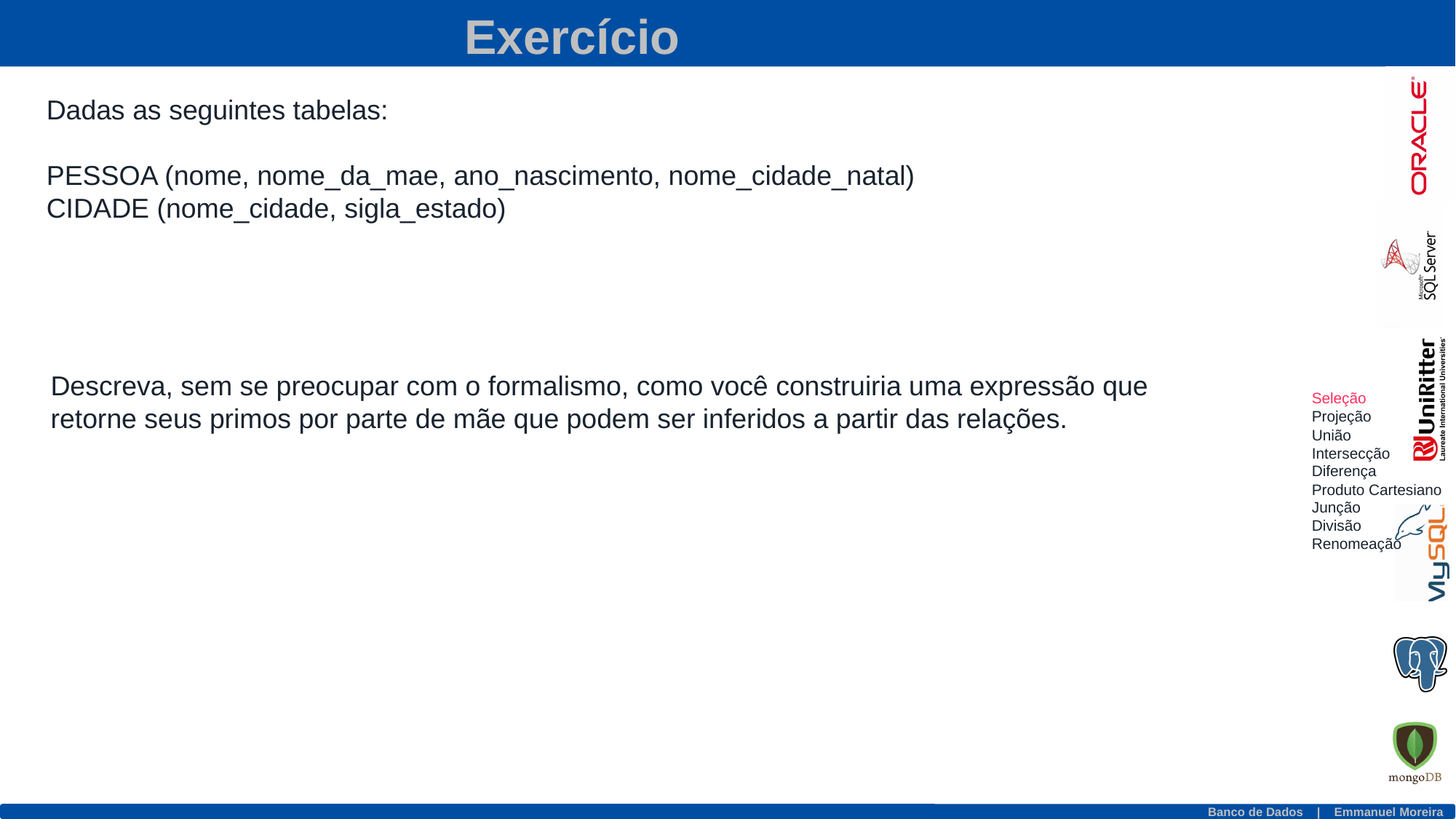

Exercício
Dadas as seguintes tabelas:

PESSOA (nome, nome_da_mae, ano_nascimento, nome_cidade_natal)
CIDADE (nome_cidade, sigla_estado)
Descreva, sem se preocupar com o formalismo, como você construiria uma expressão que retorne seus primos por parte de mãe que podem ser inferidos a partir das relações.
Seleção
Projeção
União
Intersecção
Diferença
Produto Cartesiano
Junção
Divisão
Renomeação